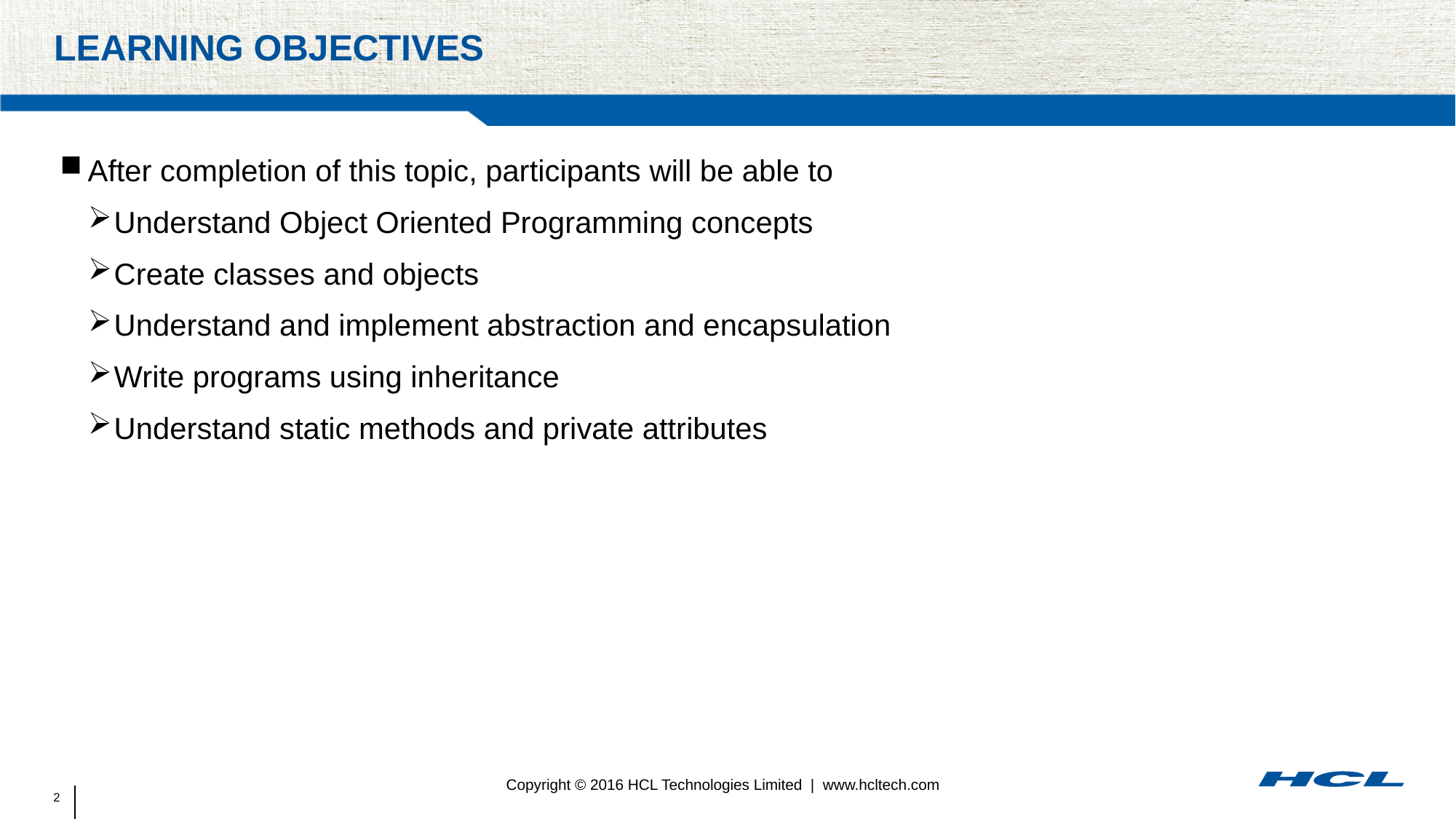

# Learning objectives
After completion of this topic, participants will be able to
Understand Object Oriented Programming concepts
Create classes and objects
Understand and implement abstraction and encapsulation
Write programs using inheritance
Understand static methods and private attributes